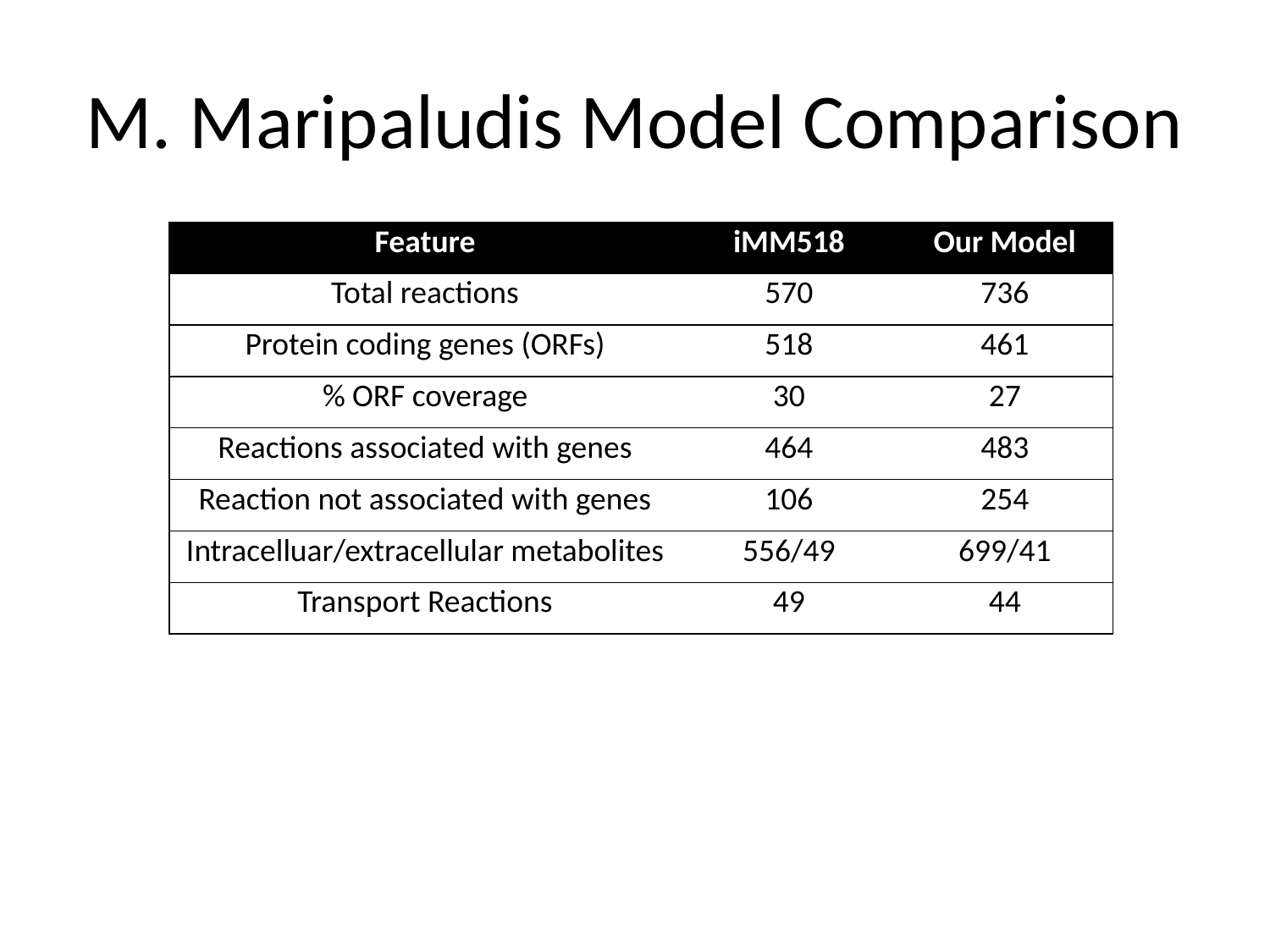

# M. Maripaludis Model Comparison
| Feature | iMM518 | Our Model |
| --- | --- | --- |
| Total reactions | 570 | 736 |
| Protein coding genes (ORFs) | 518 | 461 |
| % ORF coverage | 30 | 27 |
| Reactions associated with genes | 464 | 483 |
| Reaction not associated with genes | 106 | 254 |
| Intracelluar/extracellular metabolites | 556/49 | 699/41 |
| Transport Reactions | 49 | 44 |